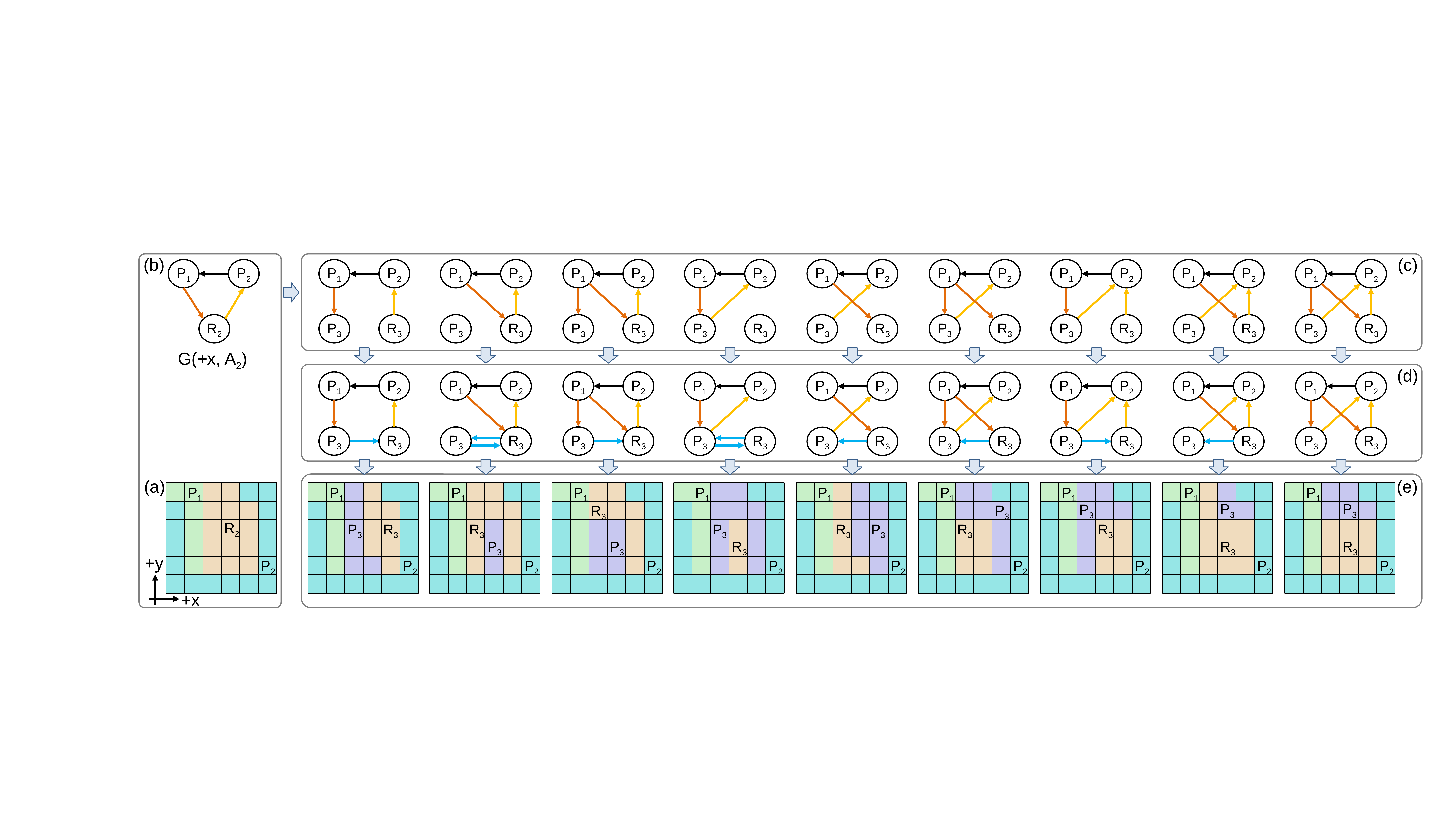

(b)

P1
P2
R2
G(+x, A2)
(a)
P1

R2

P2

+y
+x
(c)

P1
P2
P3
R3

P1
P2
P3
R3

P1

P3
R3

P2

P1
P2
P3
R3

P1
P2
P3
R3

P1

R3

P3

P2

P1
P2
P3
R3

P1
P2
P3
R3

P1

R3

P3

P2

P1
P2
P3
R3

P1
P2
P3
R3

P1

P3

R3

P2

P1
P2
P3
R3

P1
P2
P3
R3

P1

P3

R3

P2

P1
P2
P3
R3

P1
P2
P3
R3

P1

R3
P3

P2

P1
P2
P3
R3

P1
P2
P3
R3

P1

P3

R3

P2

P1
P2
P3
R3

P1
P2
P3
R3

P1

P3

R3

P2

P1
P2
P3
R3

P1
P2
P3
R3

P1

P3

R3

P2

(d)

(e)